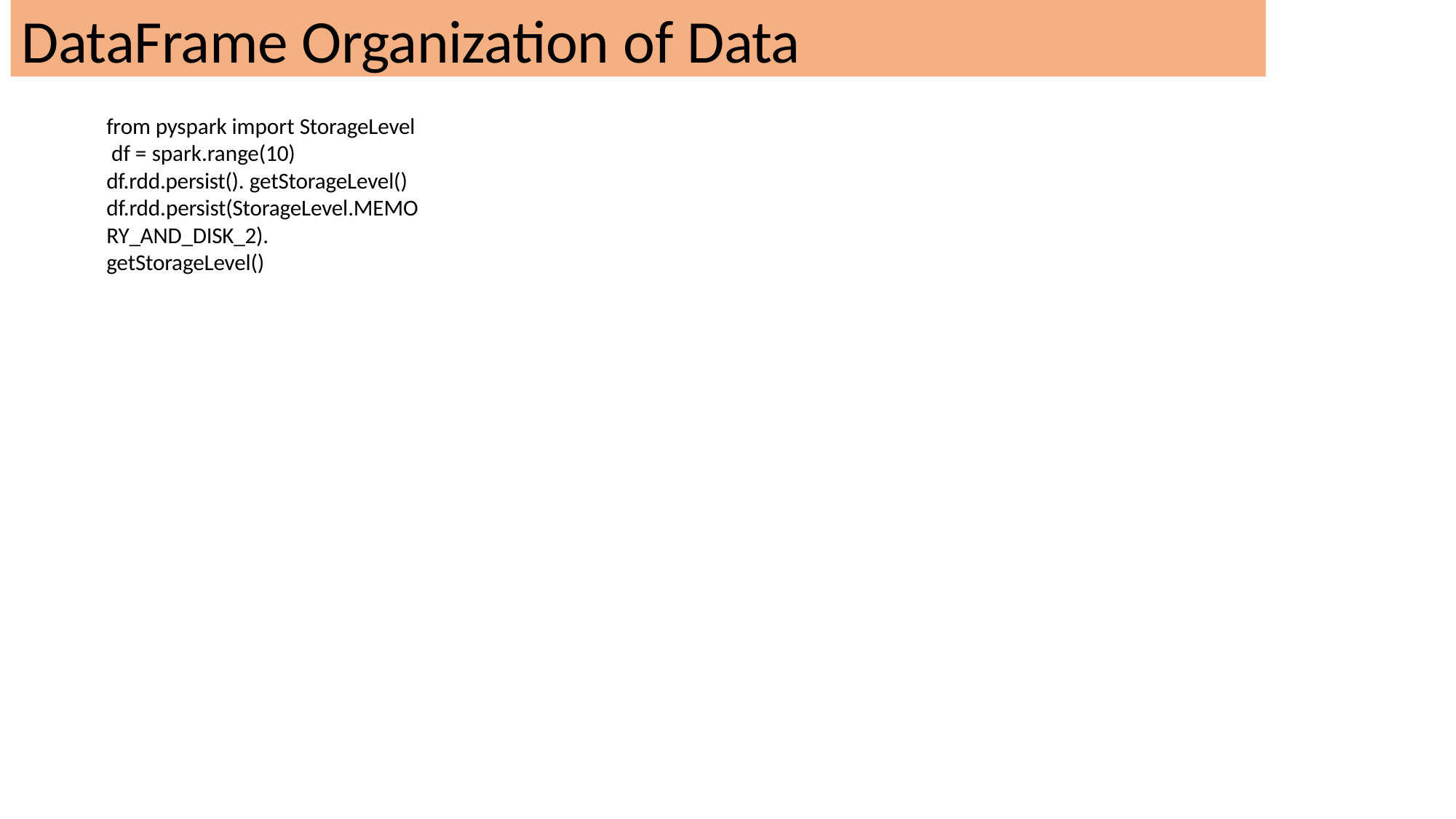

# DataFrame Organization of Data
from pyspark import StorageLevel  df = spark.range(10)  df.rdd.persist(). getStorageLevel()
df.rdd.persist(StorageLevel.MEMORY_AND_DISK_2). getStorageLevel()